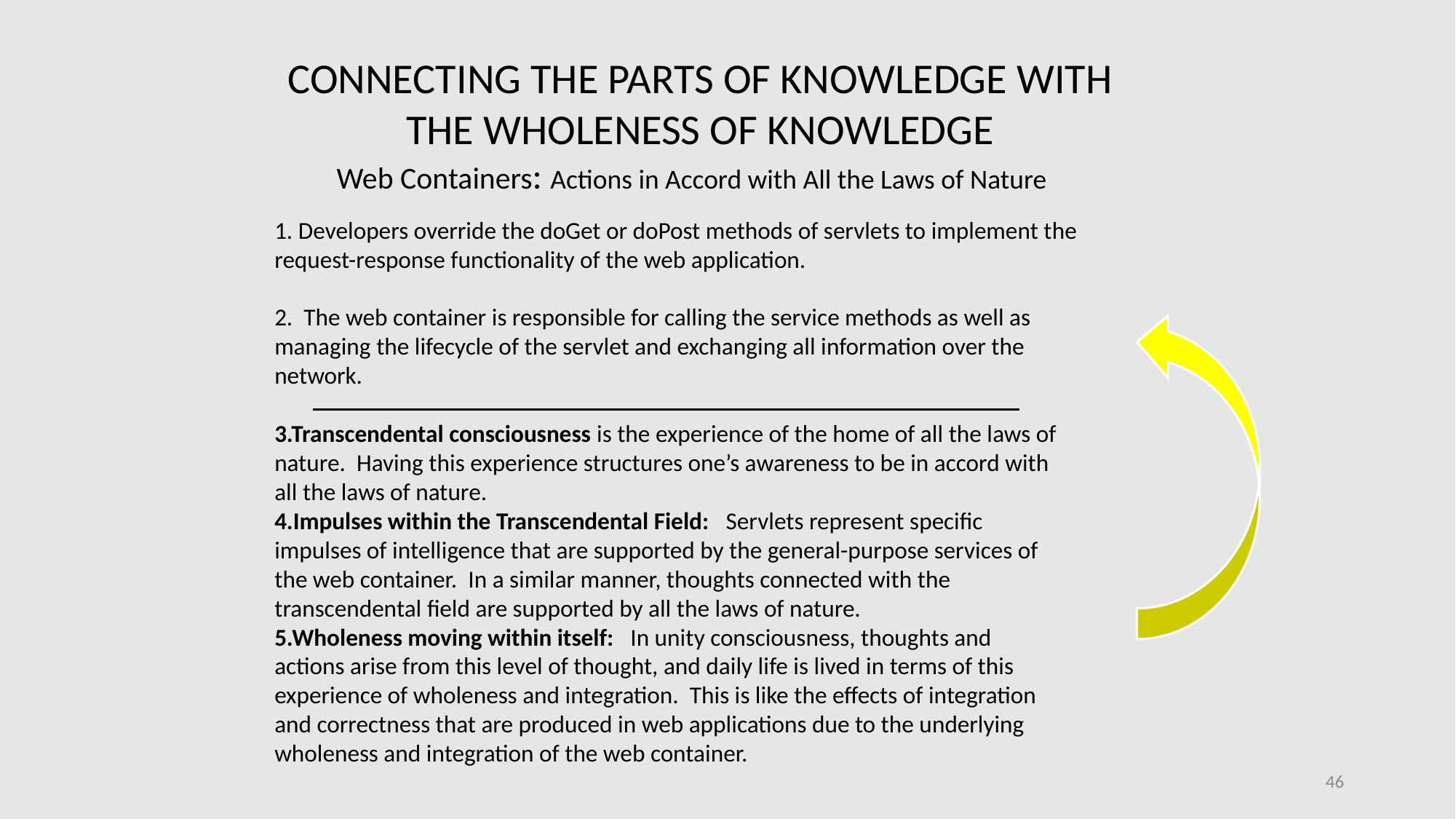

CONNECTING THE PARTS OF KNOWLEDGE WITH THE WHOLENESS OF KNOWLEDGE
Web Containers: Actions in Accord with All the Laws of Nature
1. Developers override the doGet or doPost methods of servlets to implement the request-response functionality of the web application.

2.  The web container is responsible for calling the service methods as well as managing the lifecycle of the servlet and exchanging all information over the network.

3.Transcendental consciousness is the experience of the home of all the laws of nature.  Having this experience structures one’s awareness to be in accord with all the laws of nature.
4.Impulses within the Transcendental Field:   Servlets represent specific impulses of intelligence that are supported by the general-purpose services of the web container.  In a similar manner, thoughts connected with the transcendental field are supported by all the laws of nature.
5.Wholeness moving within itself:   In unity consciousness, thoughts and actions arise from this level of thought, and daily life is lived in terms of this experience of wholeness and integration.  This is like the effects of integration and correctness that are produced in web applications due to the underlying wholeness and integration of the web container.

46